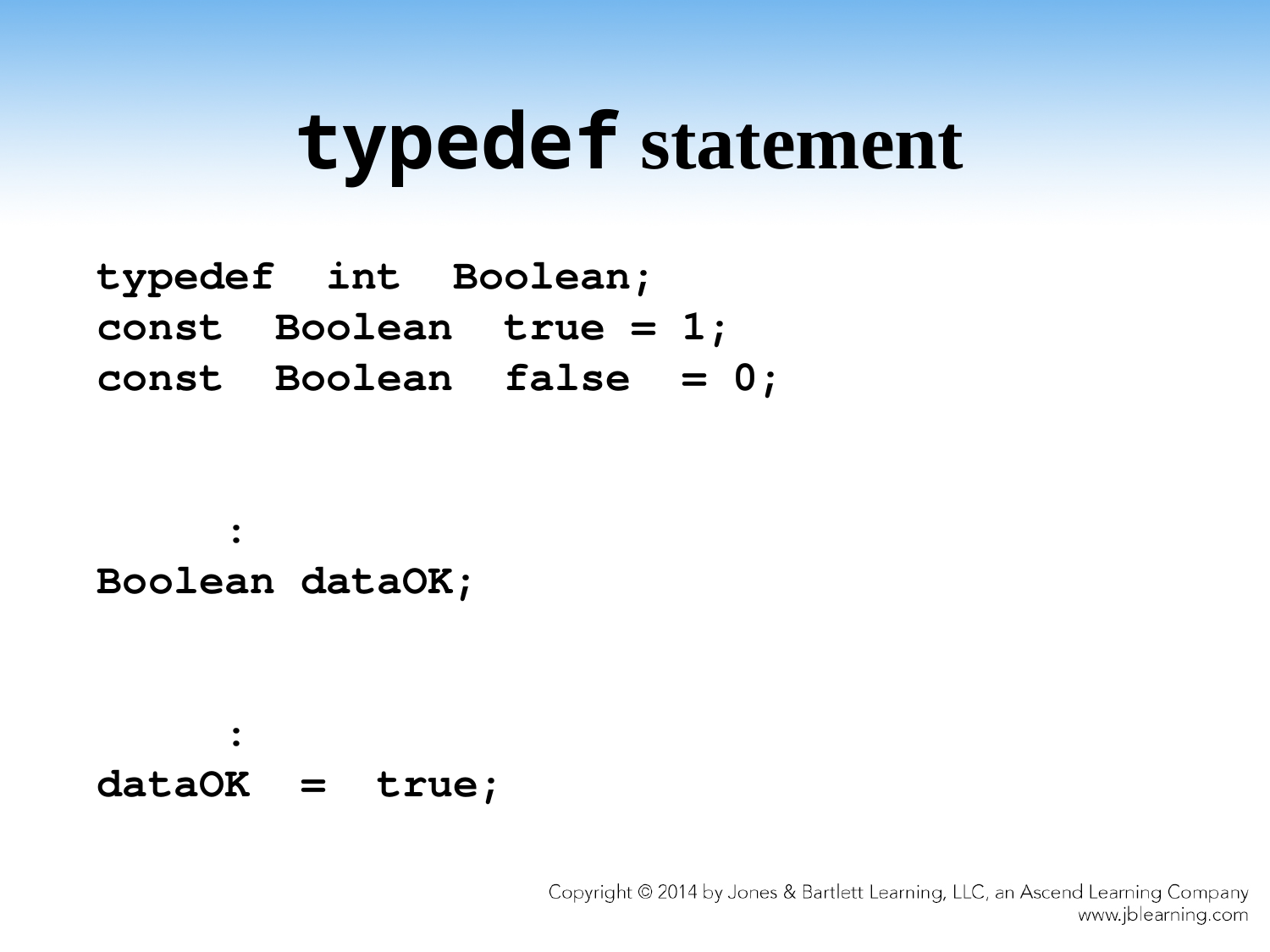

# typedef statement
typedef  int  Boolean;
const  Boolean  true = 1;
const  Boolean  false  = 0;

	:
Boolean dataOK;

	:
dataOK  =  true;